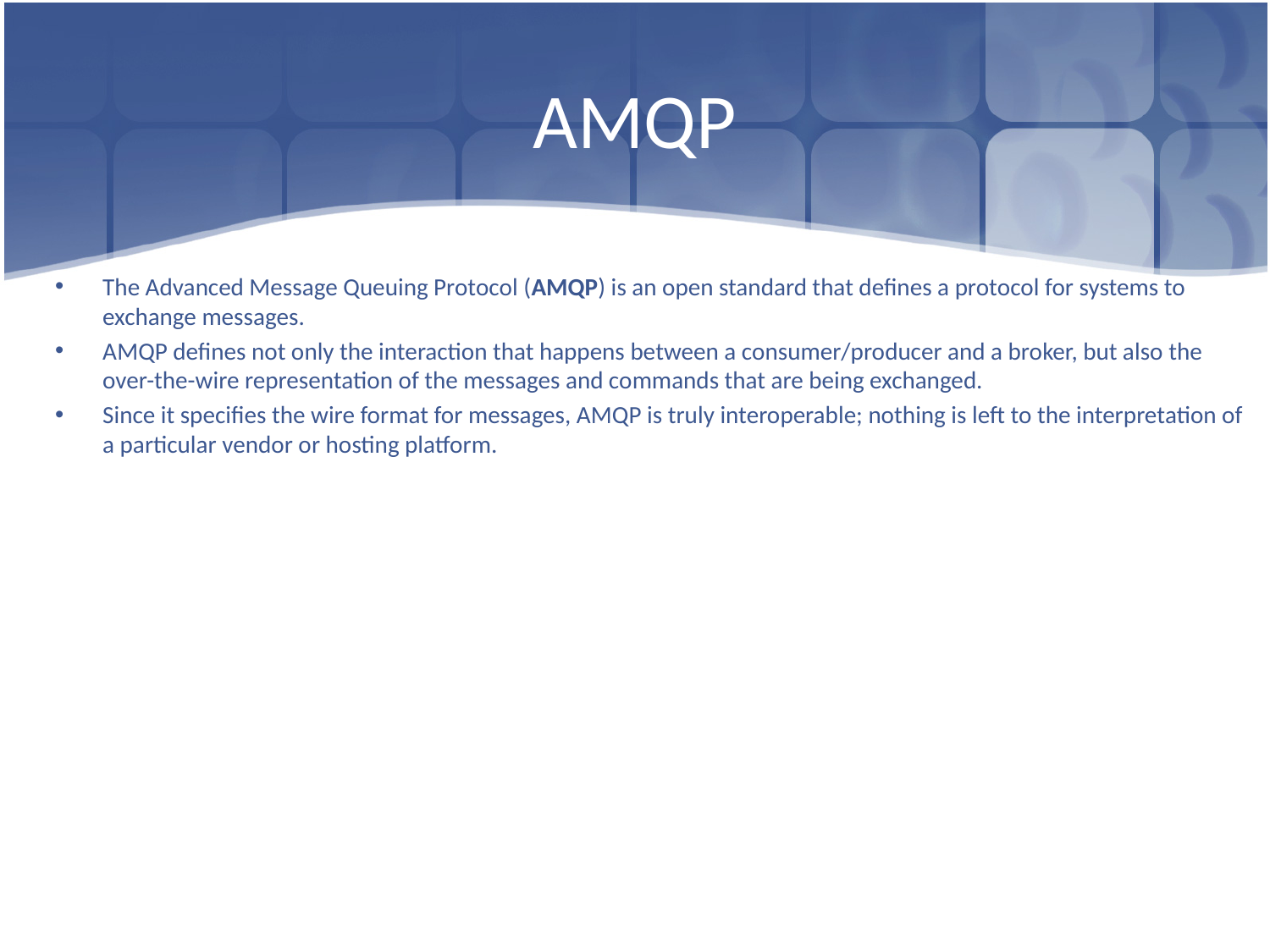

# AMQP
The Advanced Message Queuing Protocol (AMQP) is an open standard that defines a protocol for systems to exchange messages.
AMQP defines not only the interaction that happens between a consumer/producer and a broker, but also the over-the-wire representation of the messages and commands that are being exchanged.
Since it specifies the wire format for messages, AMQP is truly interoperable; nothing is left to the interpretation of a particular vendor or hosting platform.